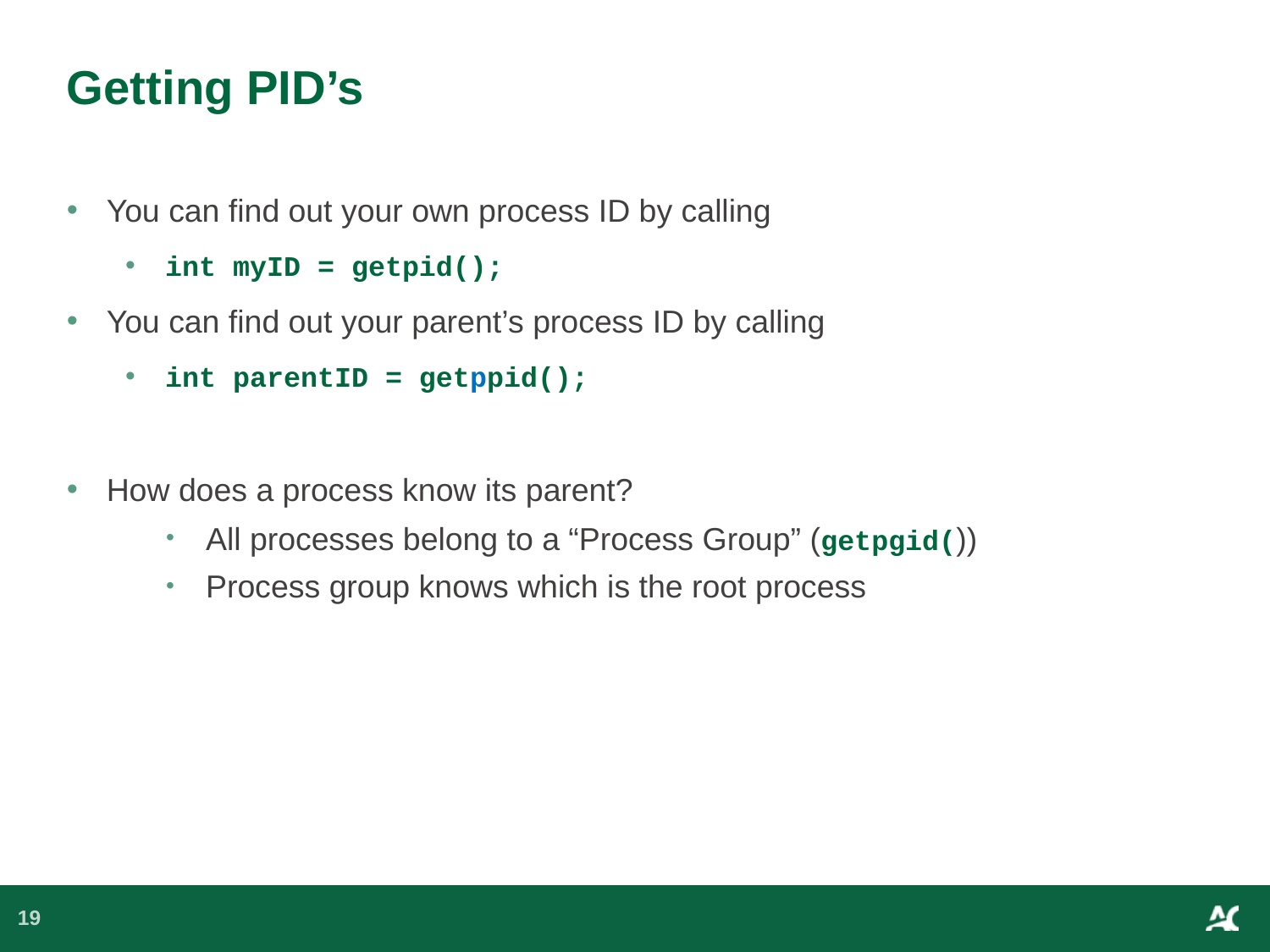

# Getting PID’s
You can find out your own process ID by calling
int myID = getpid();
You can find out your parent’s process ID by calling
int parentID = getppid();

How does a process know its parent?
All processes belong to a “Process Group” (getpgid())
Process group knows which is the root process
19